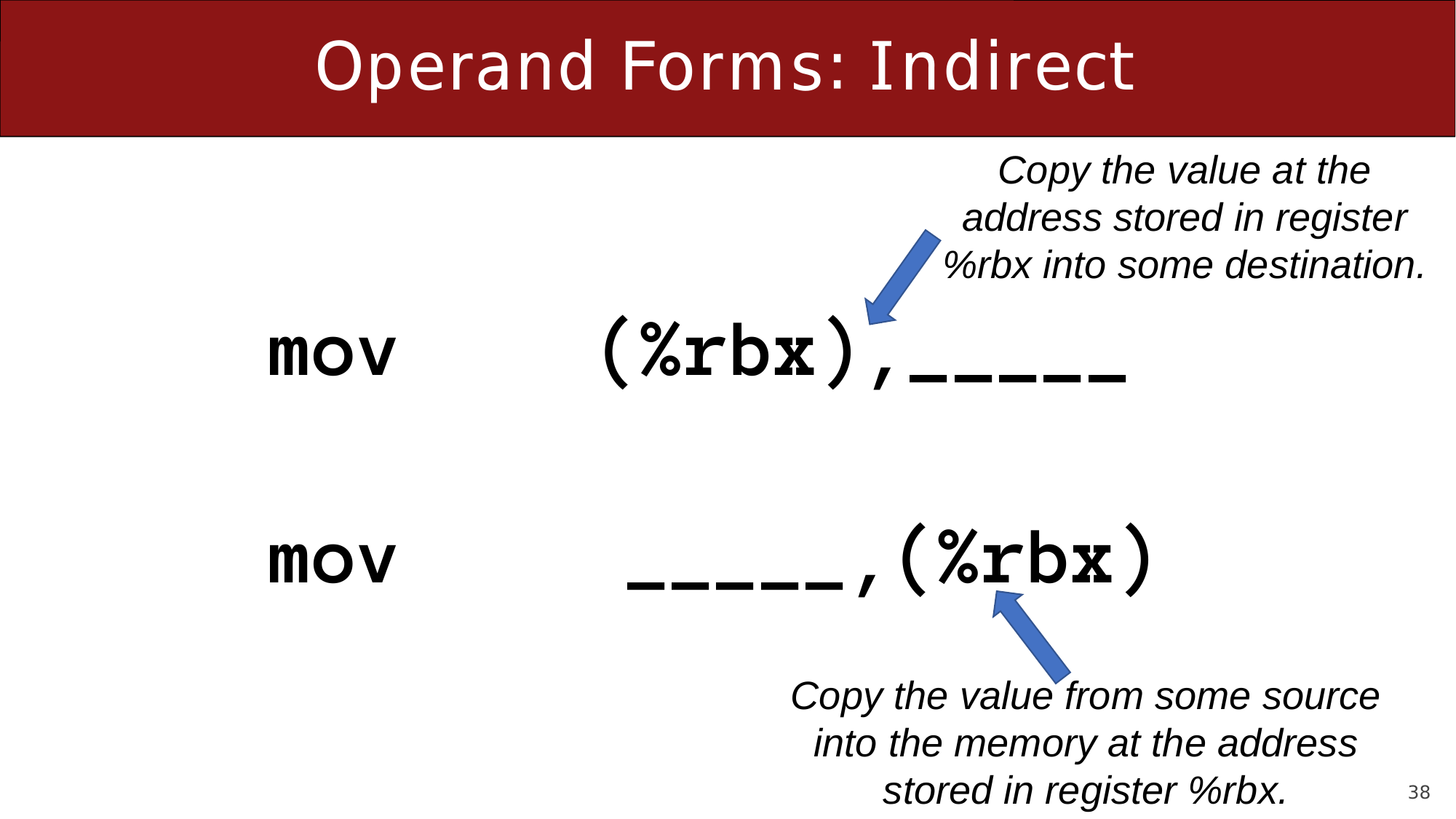

# Operand Forms: Indirect
Copy the value at the address stored in register %rbx into some destination.

mov		(%rbx),_____

mov     _____,(%rbx)

Copy the value from some source into the memory at the address stored in register %rbx.